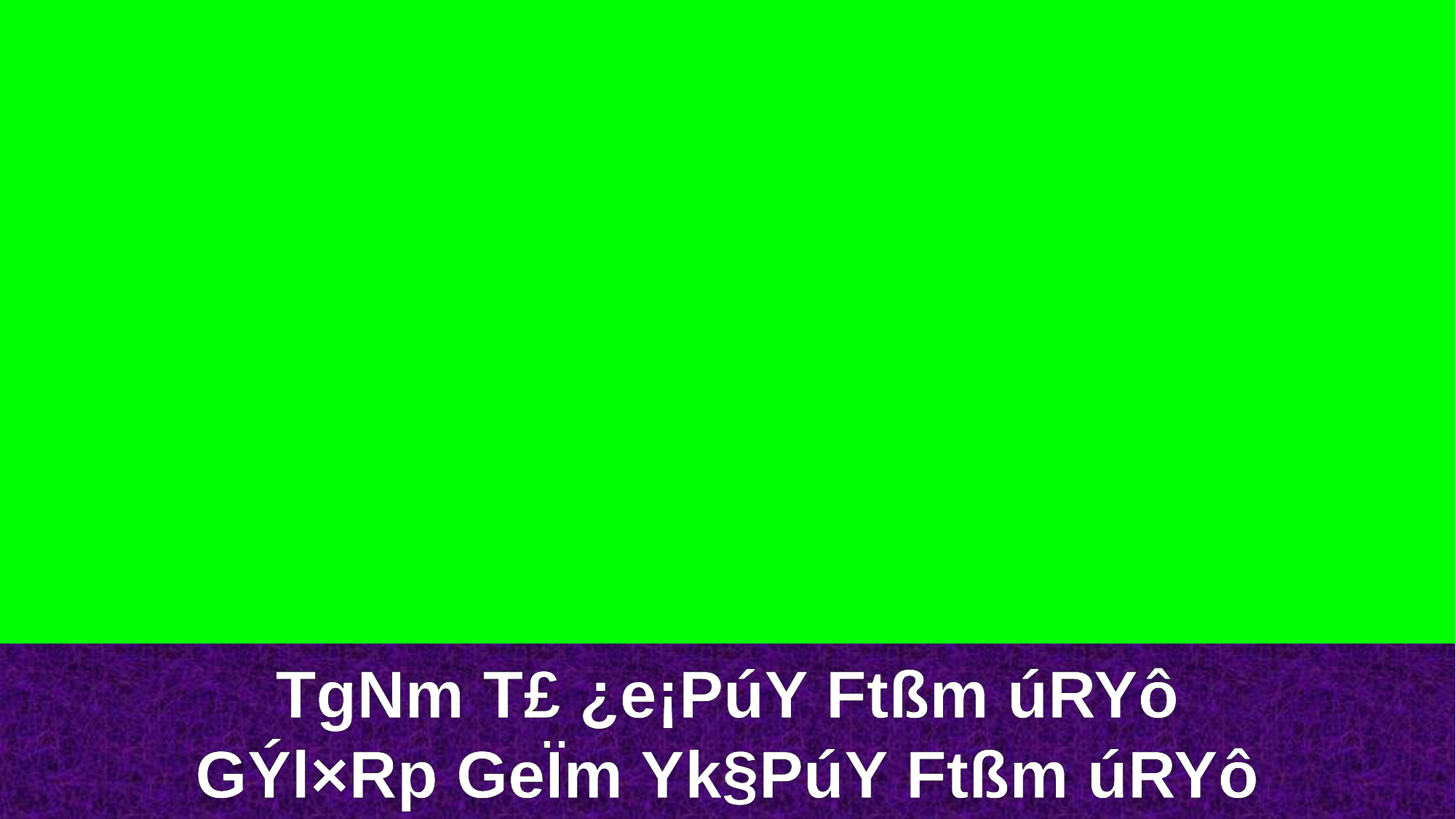

TgNm T£ ¿e¡PúY Ftßm úRYô
GÝl×Rp GeÏm Yk§PúY Ftßm úRYô